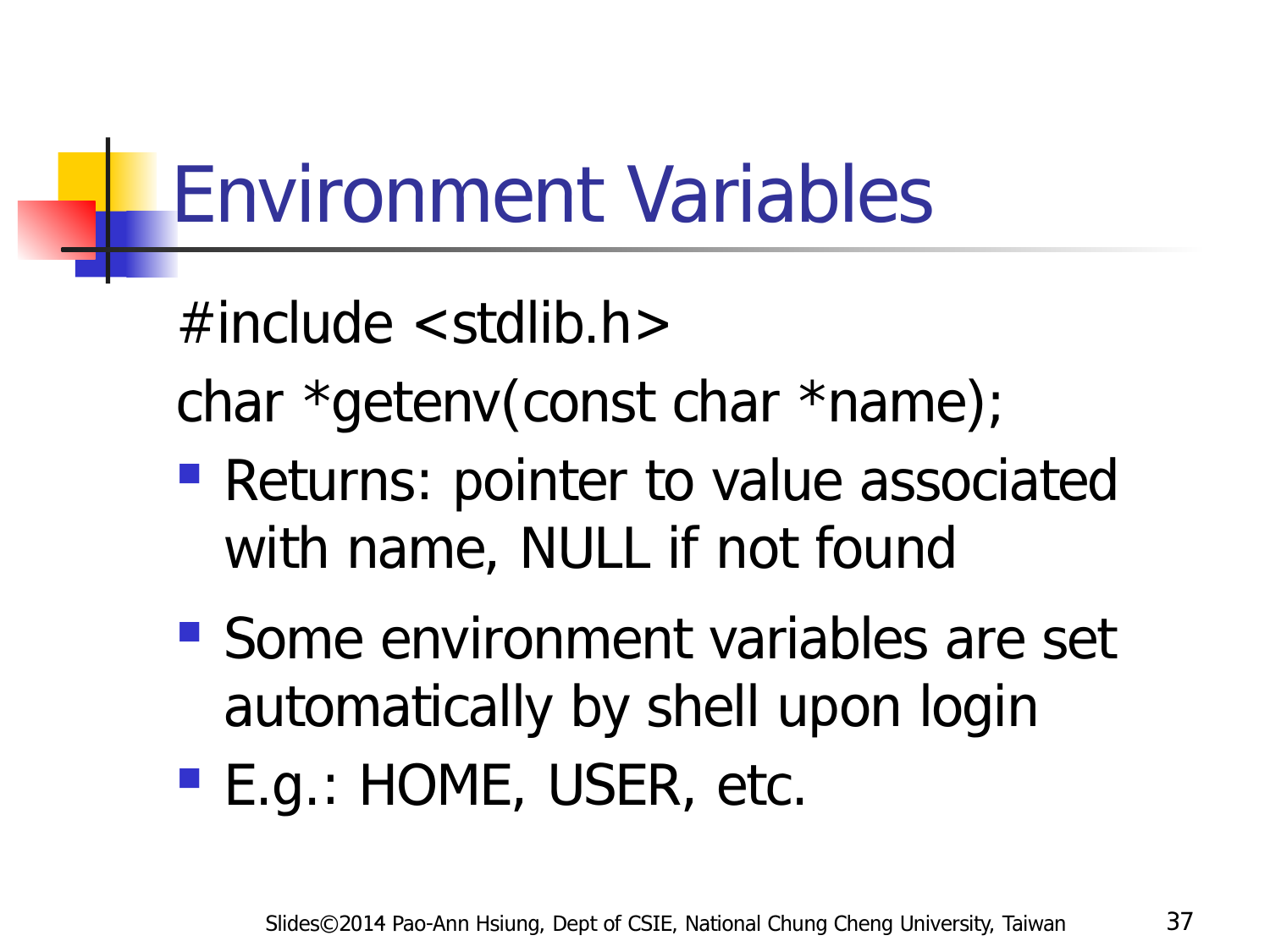

# Environment Variables
#include <stdlib.h>
char *getenv(const char *name);
Returns: pointer to value associated with name, NULL if not found
Some environment variables are set automatically by shell upon login
E.g.: HOME, USER, etc.
Slides©2014 Pao-Ann Hsiung, Dept of CSIE, National Chung Cheng University, Taiwan
37